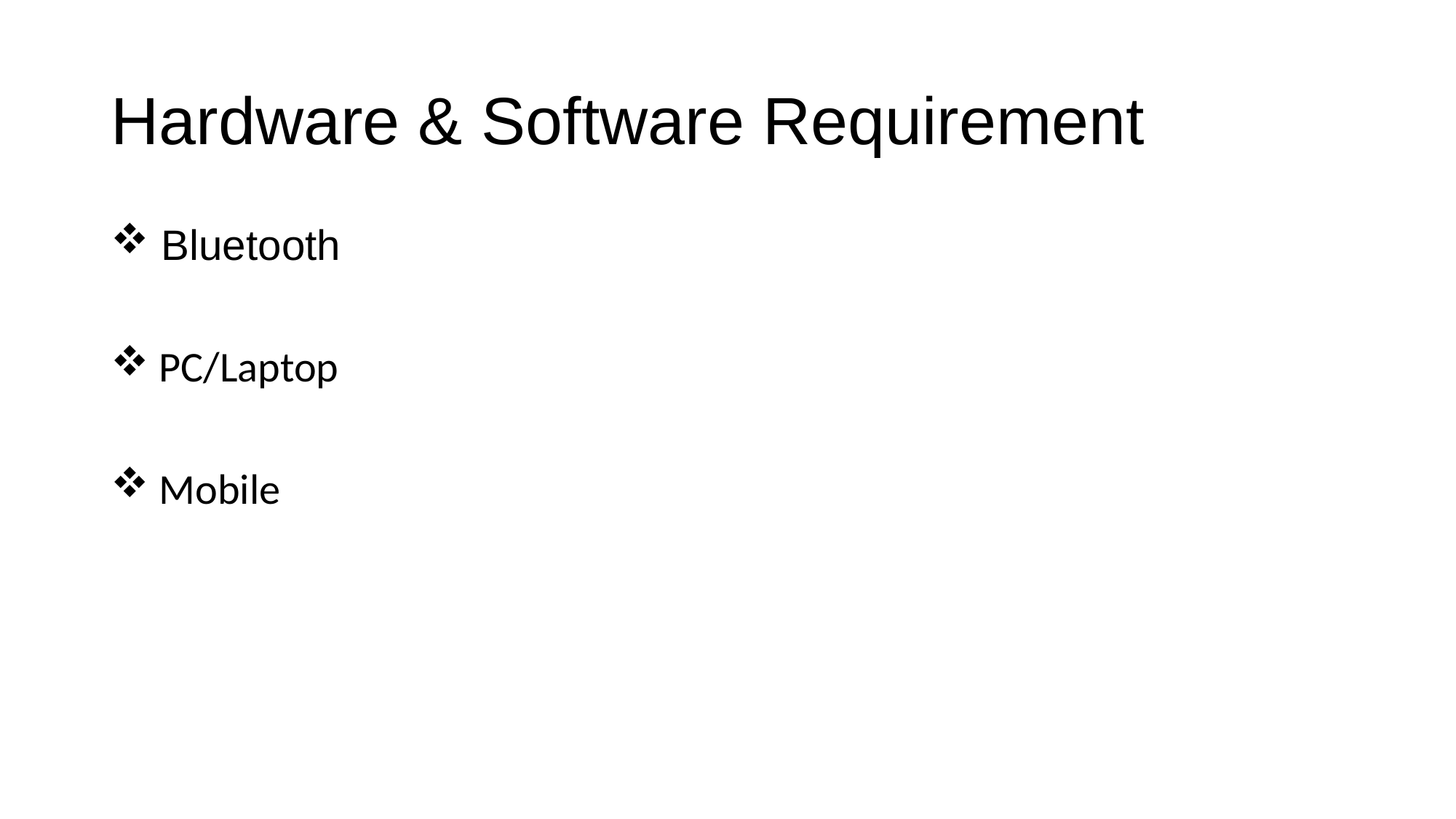

# Hardware & Software Requirement
 Bluetooth

 PC/Laptop

 Mobile